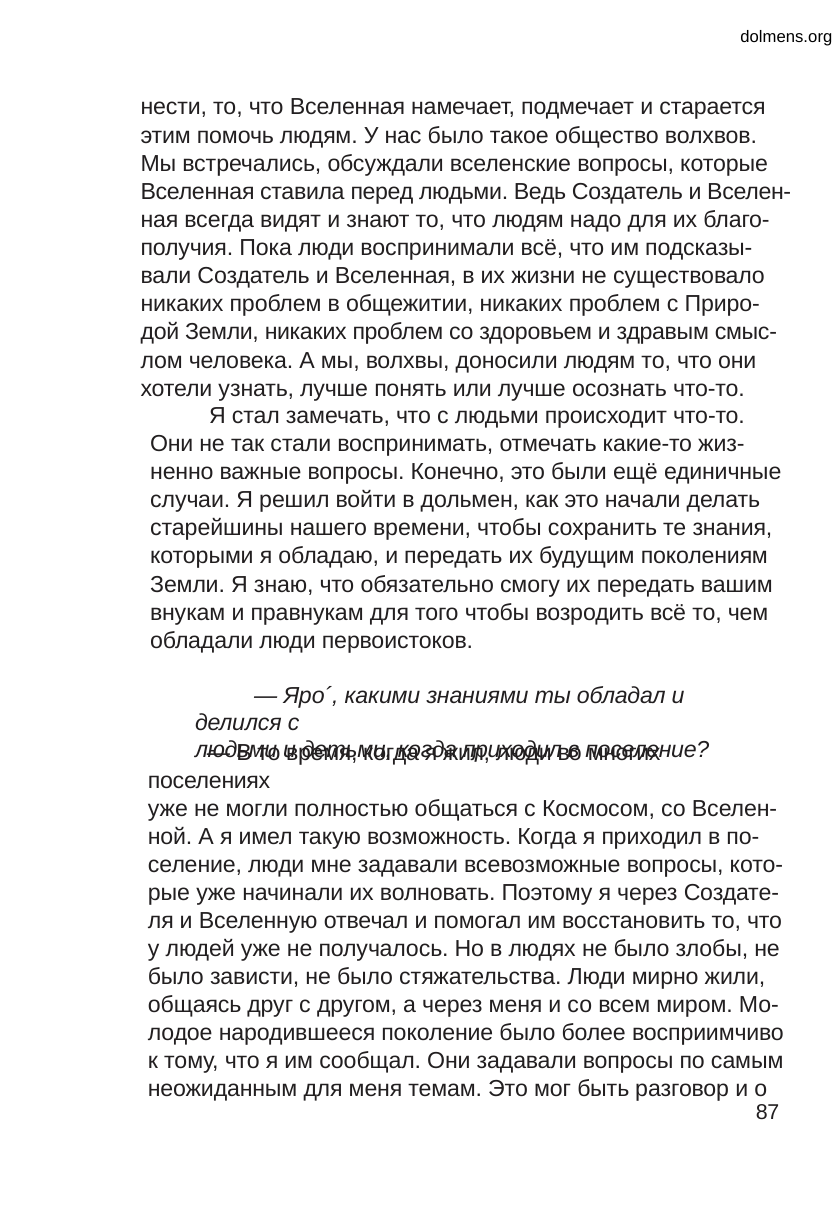

dolmens.org

нести, то, что Вселенная намечает, подмечает и старается
этим помочь людям. У нас было такое общество волхвов.
Мы встречались, обсуждали вселенские вопросы, которые
Вселенная ставила перед людьми. Ведь Создатель и Вселен-
ная всегда видят и знают то, что людям надо для их благо-
получия. Пока люди воспринимали всё, что им подсказы-
вали Создатель и Вселенная, в их жизни не существовало
никаких проблем в общежитии, никаких проблем с Приро-
дой Земли, никаких проблем со здоровьем и здравым смыс-
лом человека. А мы, волхвы, доносили людям то, что они
хотели узнать, лучше понять или лучше осознать что-то.

Я стал замечать, что с людьми происходит что-то.
Они не так стали воспринимать, отмечать какие-то жиз-
ненно важные вопросы. Конечно, это были ещё единичные
случаи. Я решил войти в дольмен, как это начали делать
старейшины нашего времени, чтобы сохранить те знания,
которыми я обладаю, и передать их будущим поколениям
Земли. Я знаю, что обязательно смогу их передать вашим
внукам и правнукам для того чтобы возродить всё то, чем
обладали люди первоистоков.

— Яро´, какими знаниями ты обладал и делился с
людьми и детьми, когда приходил в поселение?

— В то время, когда я жил, люди во многих поселениях
уже не могли полностью общаться с Космосом, со Вселен-
ной. А я имел такую возможность. Когда я приходил в по-
селение, люди мне задавали всевозможные вопросы, кото-
рые уже начинали их волновать. Поэтому я через Создате-
ля и Вселенную отвечал и помогал им восстановить то, что
у людей уже не получалось. Но в людях не было злобы, не
было зависти, не было стяжательства. Люди мирно жили,
общаясь друг с другом, а через меня и со всем миром. Мо-
лодое народившееся поколение было более восприимчиво
к тому, что я им сообщал. Они задавали вопросы по самым
неожиданным для меня темам. Это мог быть разговор и о

87